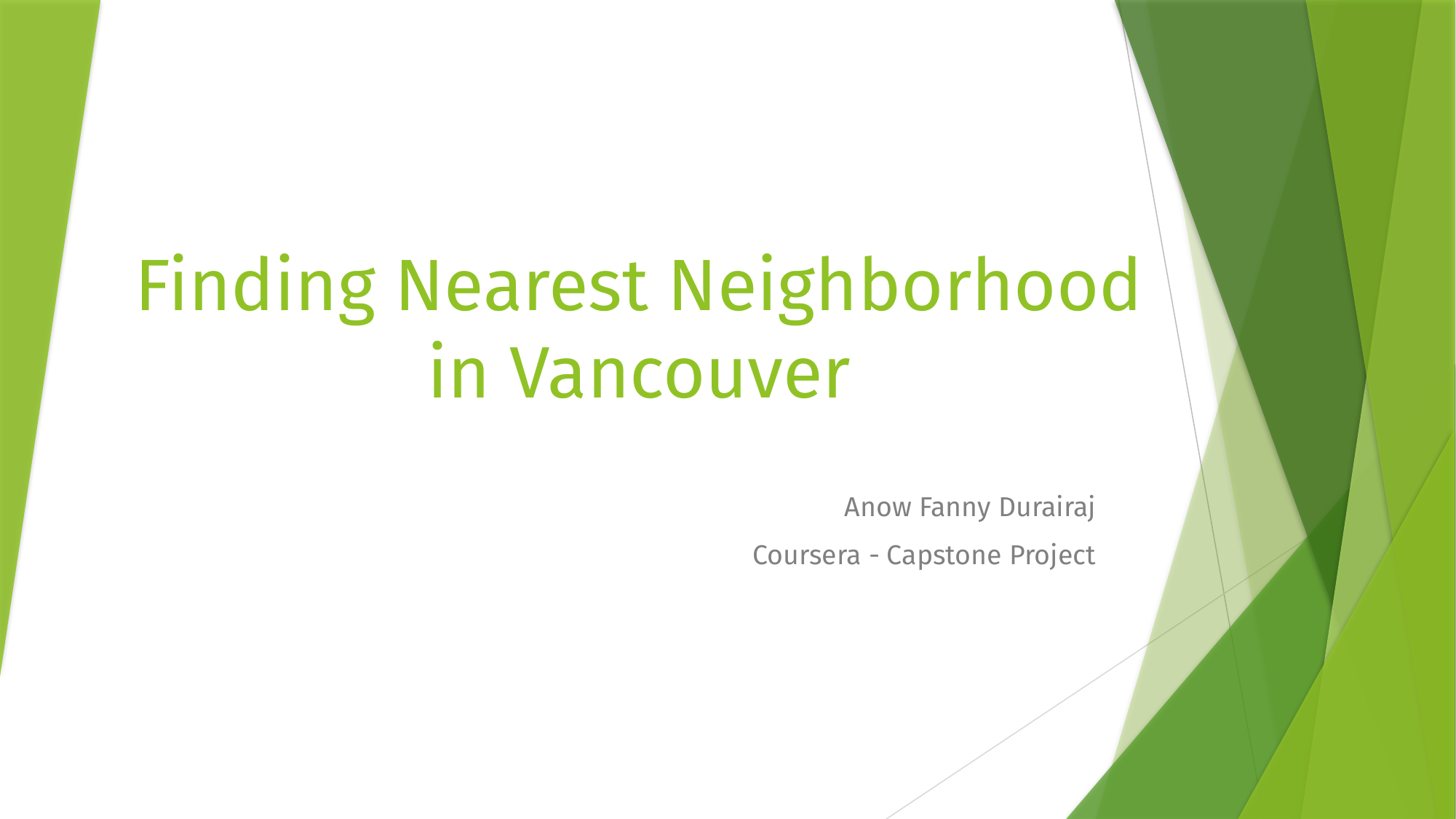

# Finding Nearest Neighborhood in Vancouver
Anow Fanny Durairaj
Coursera - Capstone Project